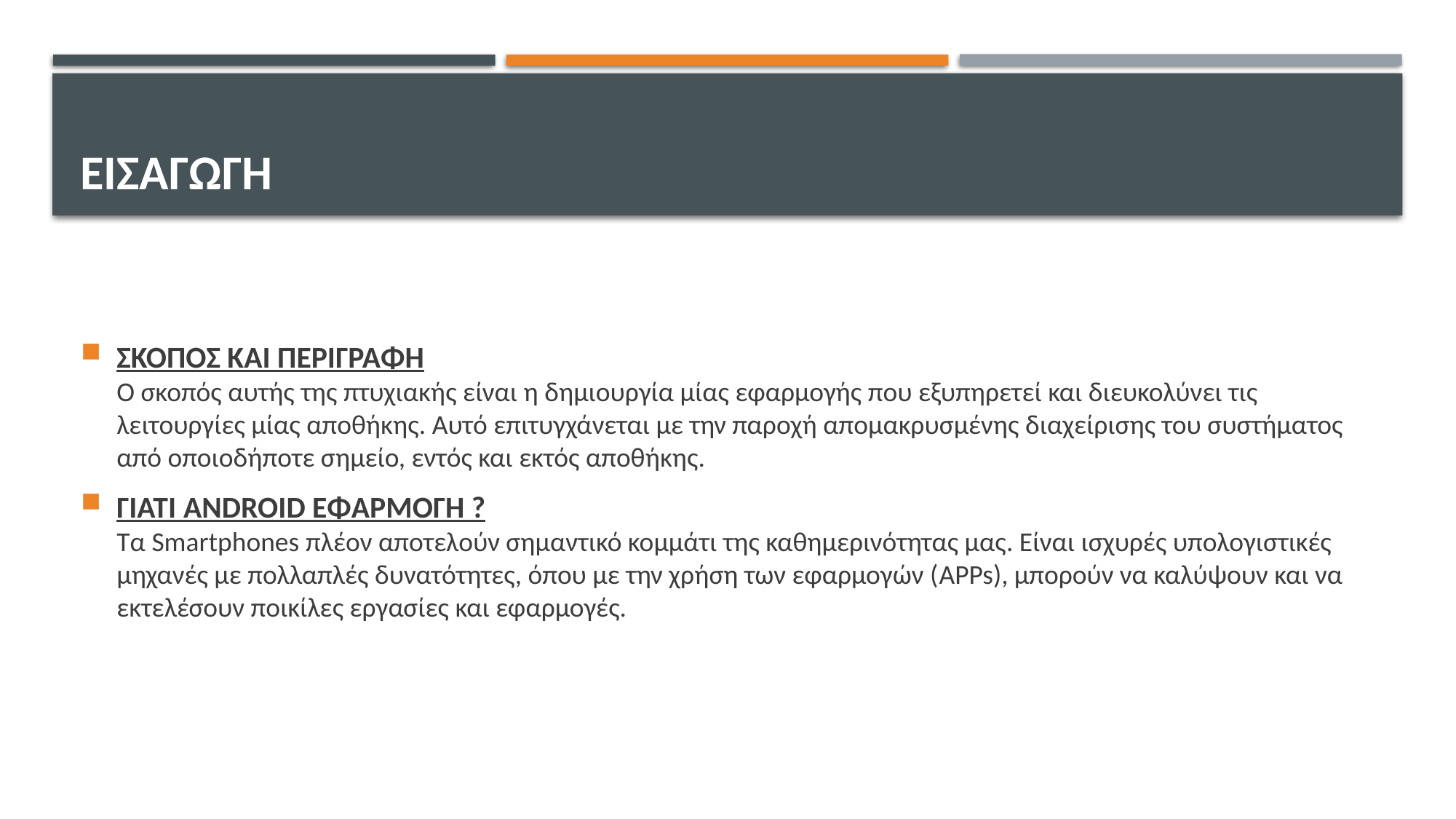

# Εισαγωγη
ΣΚΟΠΟΣ ΚΑΙ ΠΕΡΙΓΡΑΦΗ
Ο σκοπός αυτής της πτυχιακής είναι η δημιουργία μίας εφαρμογής που εξυπηρετεί και διευκολύνει τις λειτουργίες μίας αποθήκης. Αυτό επιτυγχάνεται με την παροχή απομακρυσμένης διαχείρισης του συστήματος από οποιοδήποτε σημείο, εντός και εκτός αποθήκης.
ΓΙΑΤΙ ANDROID ΕΦΑΡΜΟΓΗ ?
Τα Smartphones πλέον αποτελούν σημαντικό κομμάτι της καθημερινότητας μας. Είναι ισχυρές υπολογιστικές μηχανές με πολλαπλές δυνατότητες, όπου με την χρήση των εφαρμογών (APPs), μπορούν να καλύψουν και να εκτελέσουν ποικίλες εργασίες και εφαρμογές.